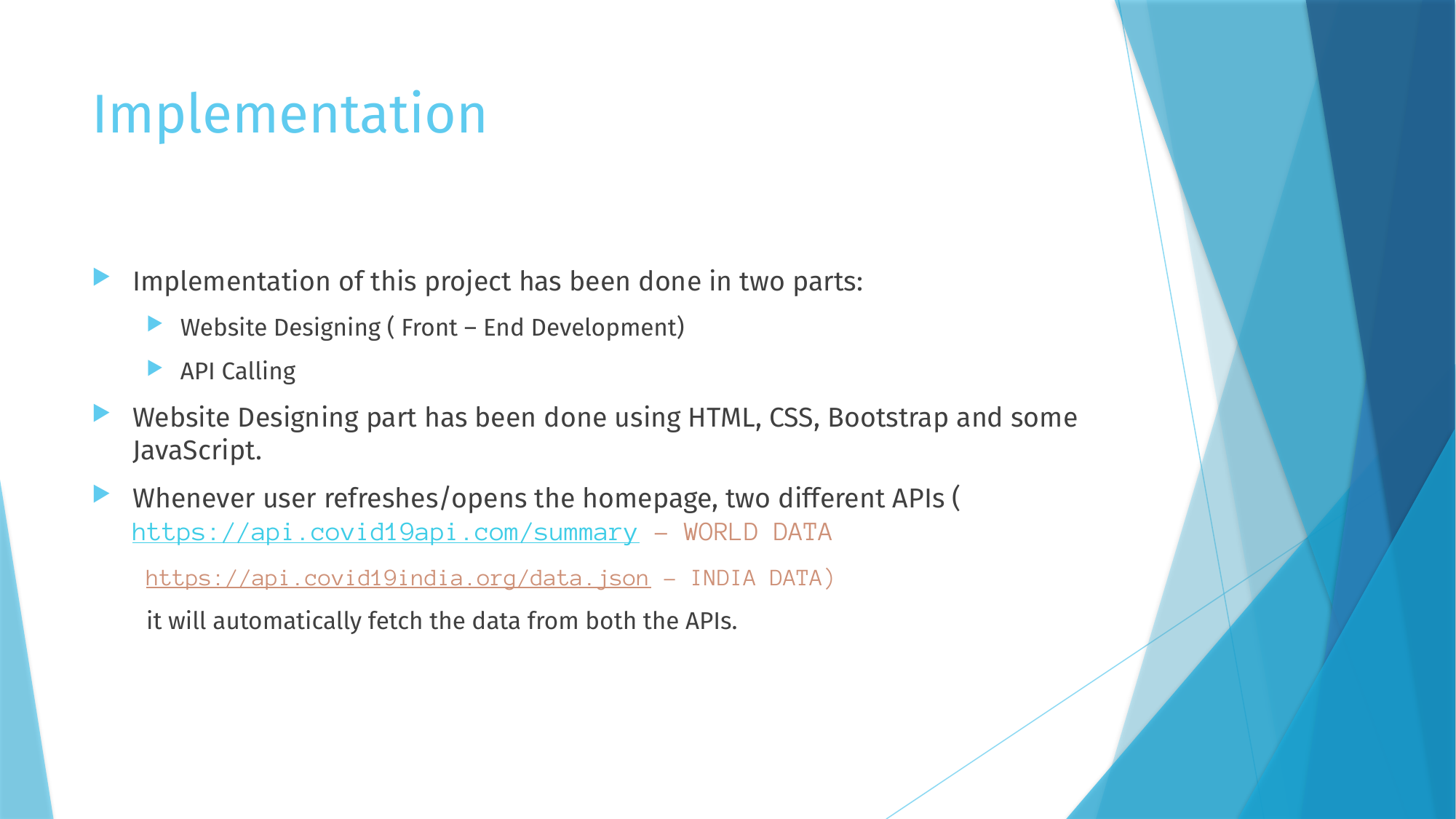

# Implementation
Implementation of this project has been done in two parts:
Website Designing ( Front – End Development)
API Calling
Website Designing part has been done using HTML, CSS, Bootstrap and some JavaScript.
Whenever user refreshes/opens the homepage, two different APIs (https://api.covid19api.com/summary - WORLD DATA
https://api.covid19india.org/data.json - INDIA DATA)
it will automatically fetch the data from both the APIs.